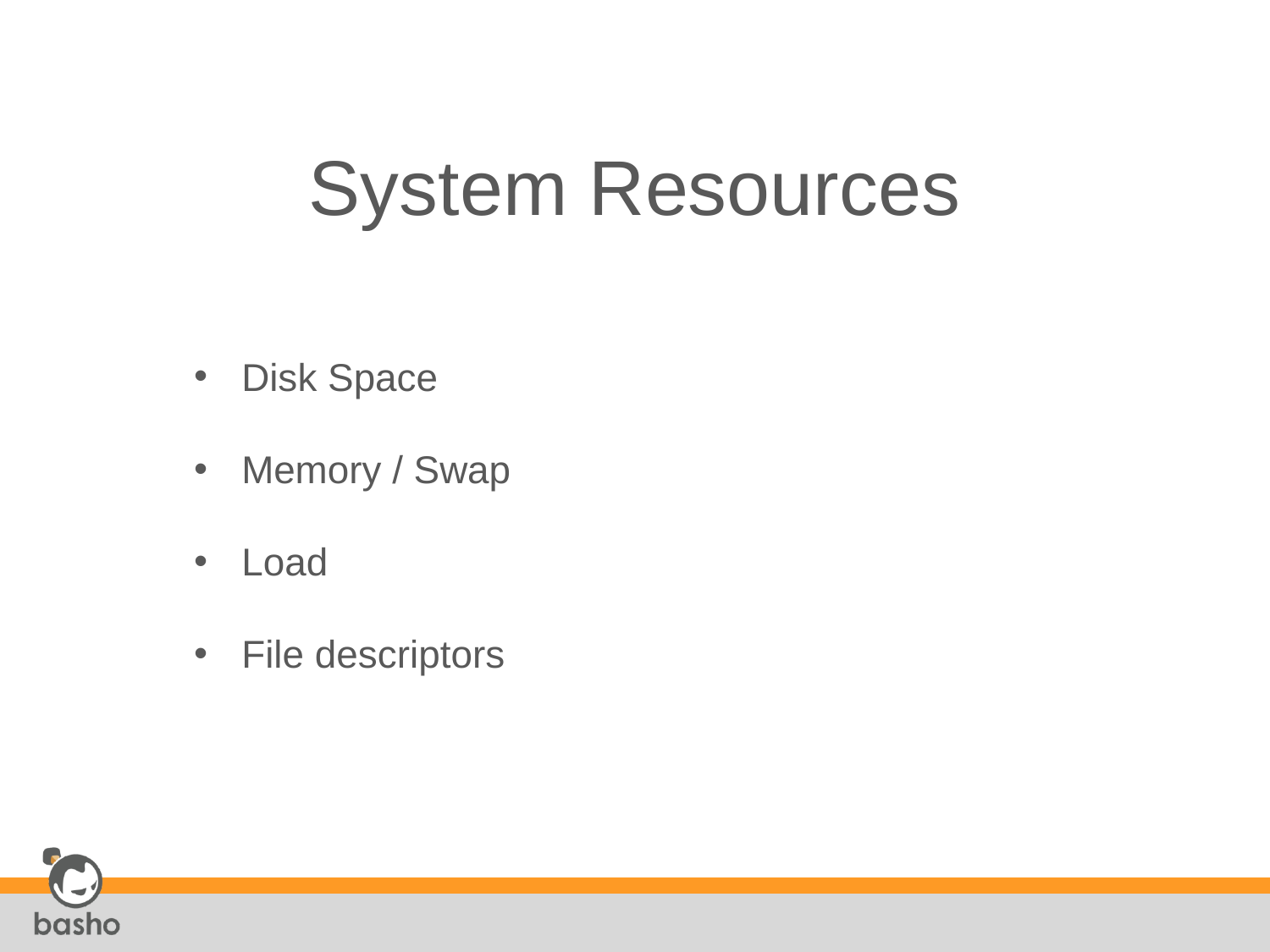

# System Resources
Disk Space
Memory / Swap
Load
File descriptors